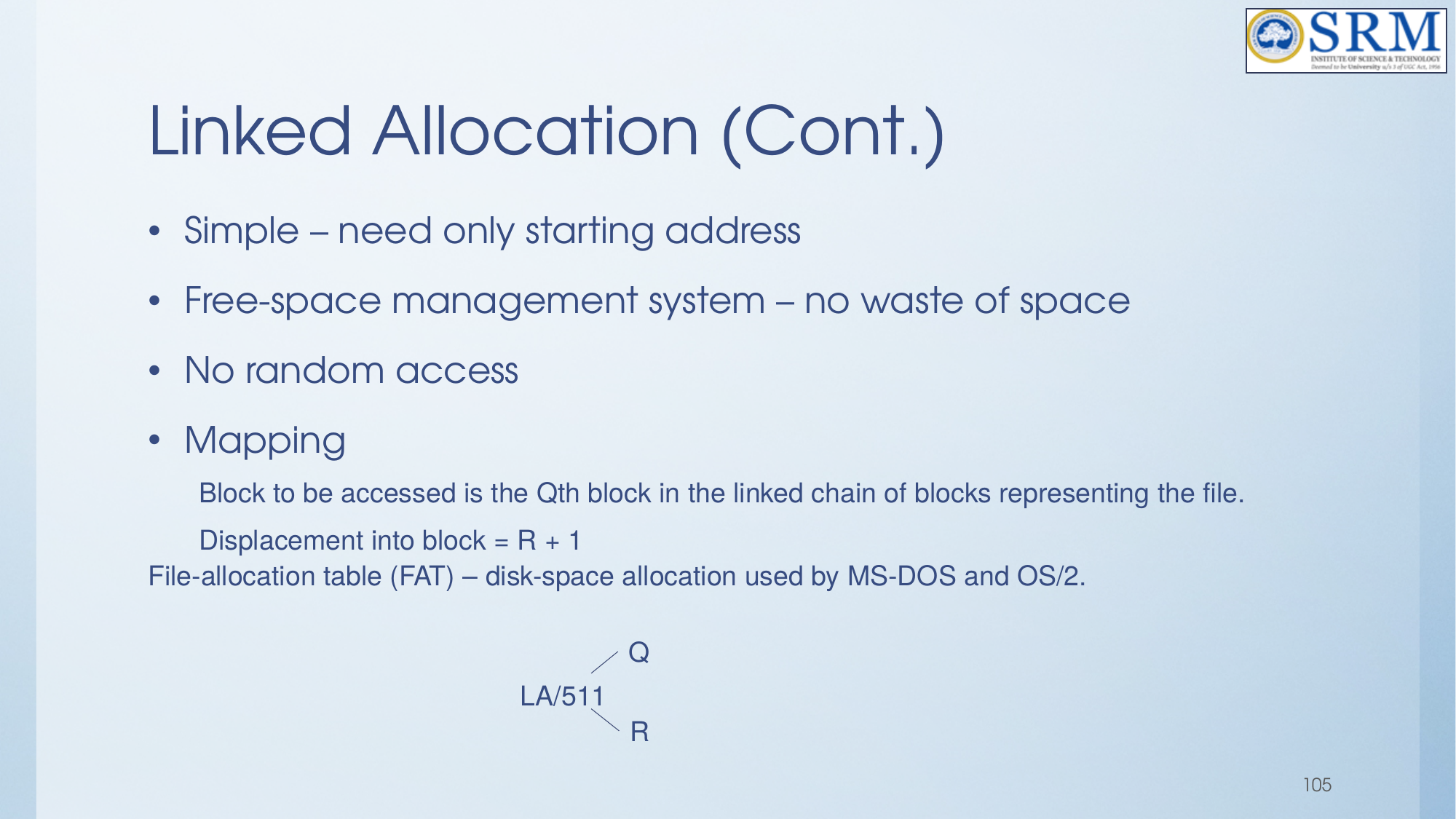

# Linked Allocation (Cont.)
Simple – need only starting address
Free-space management system – no waste of space
No random access
Mapping
Block to be accessed is the Qth block in the linked chain of blocks representing the file.
Displacement into block = R + 1
File-allocation table (FAT) – disk-space allocation used by MS-DOS and OS/2.

Q
LA/511
R
105